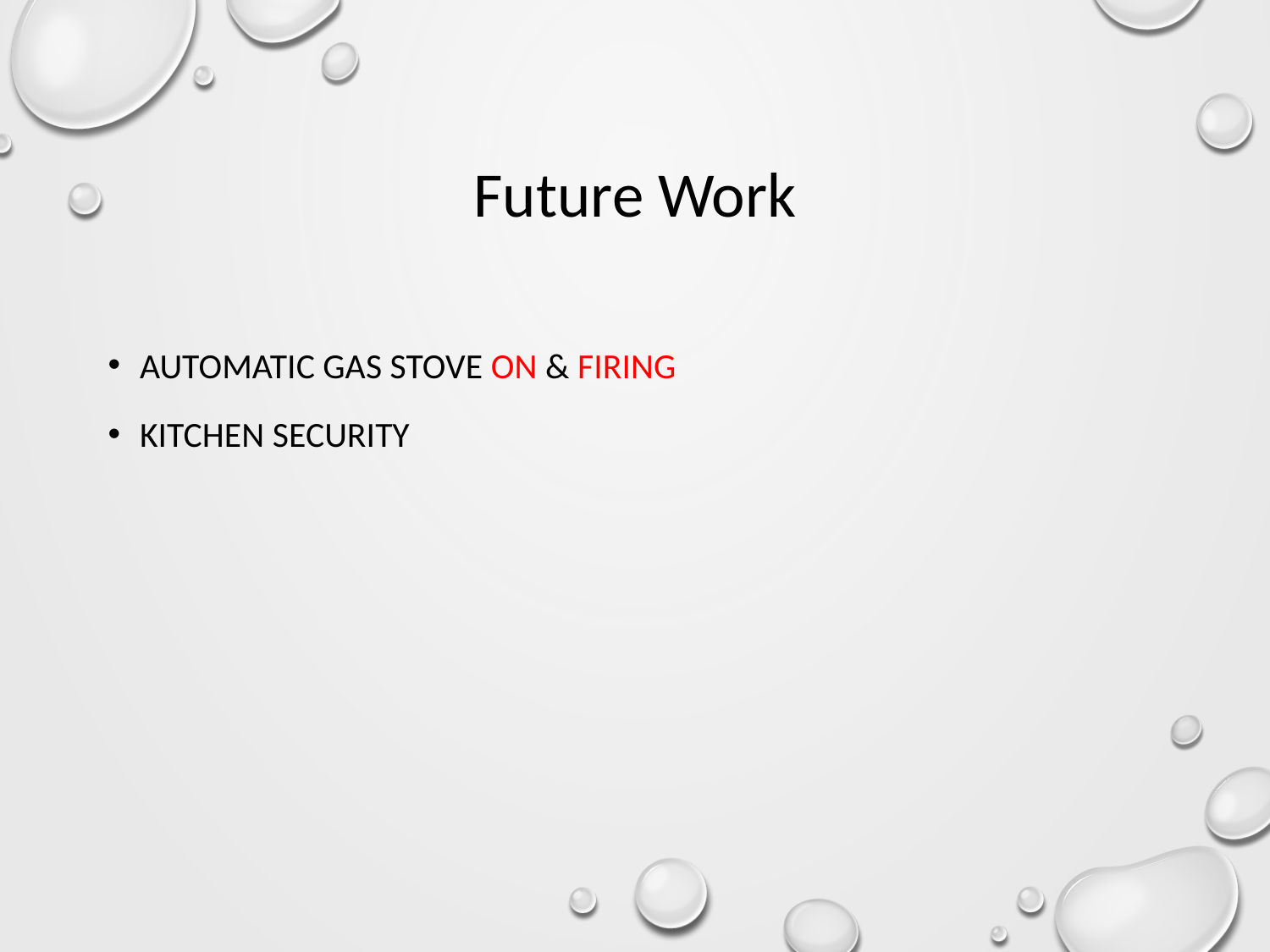

# Future Work
Automatic gas stove On & Firing
Kitchen security